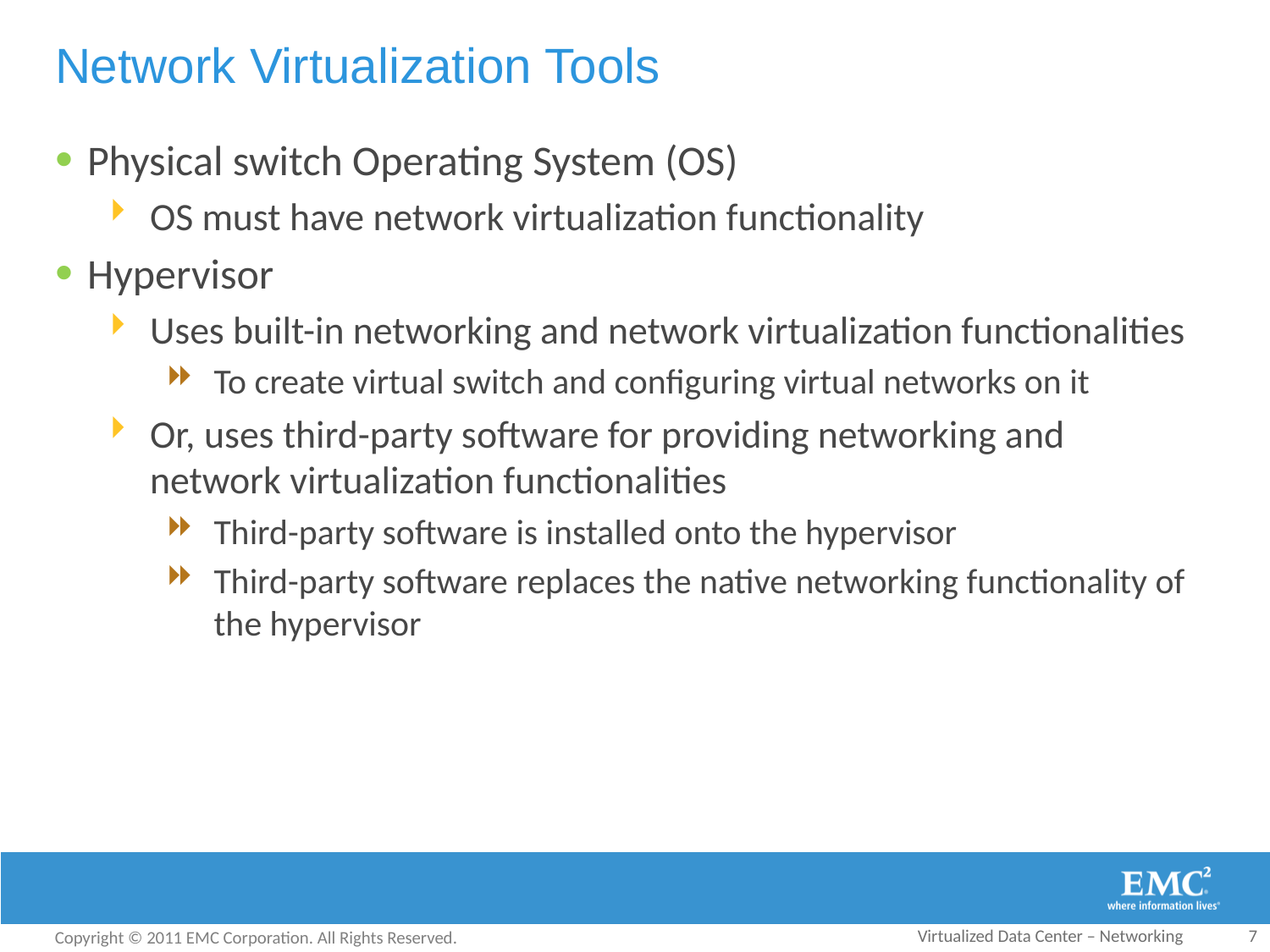

# Network Virtualization Tools
Physical switch Operating System (OS)
OS must have network virtualization functionality
Hypervisor
Uses built-in networking and network virtualization functionalities
To create virtual switch and configuring virtual networks on it
Or, uses third-party software for providing networking and network virtualization functionalities
Third-party software is installed onto the hypervisor
Third-party software replaces the native networking functionality of the hypervisor

Virtualized Data Center – Networking
7